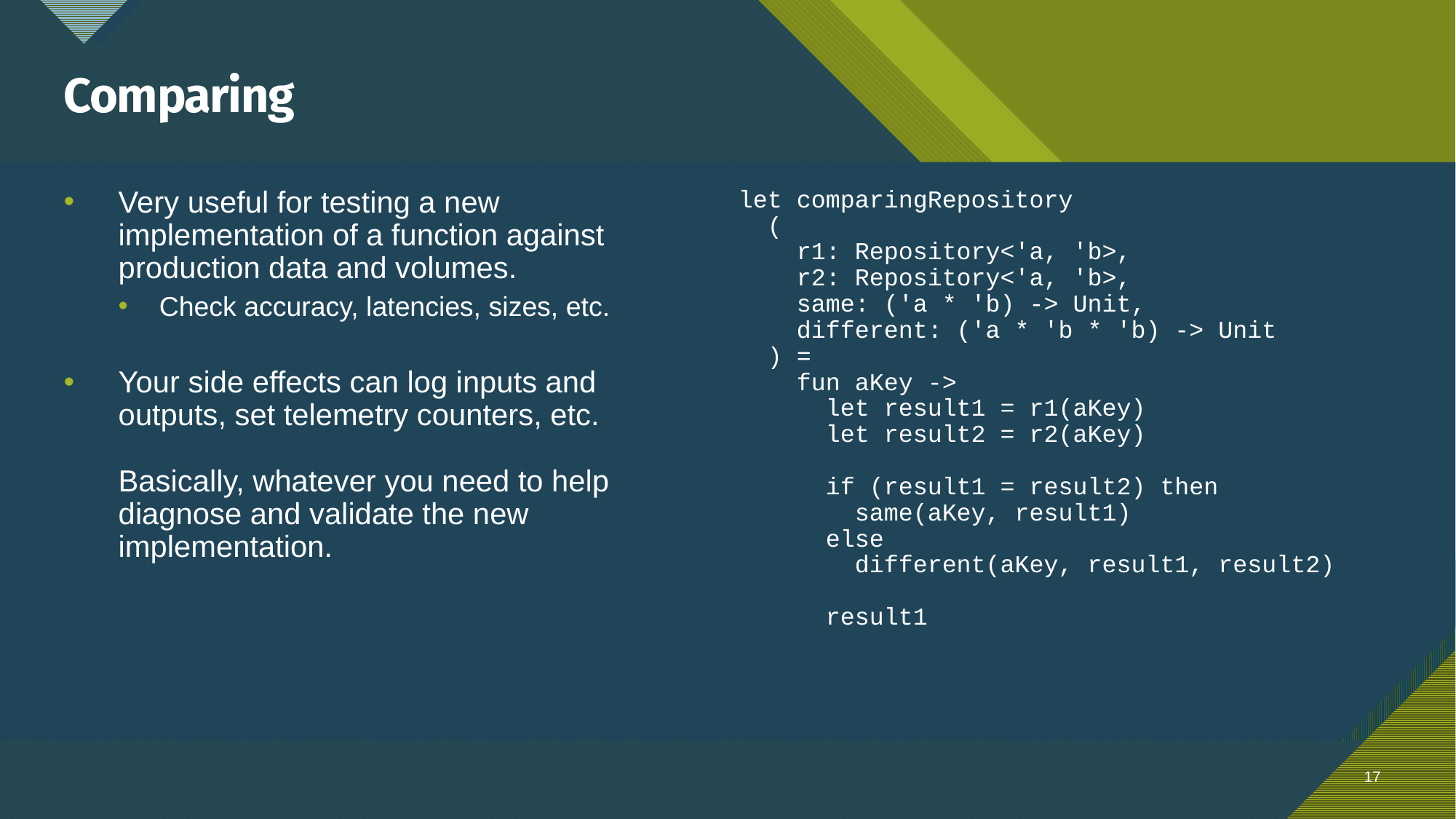

# Comparing
Very useful for testing a new implementation of a function against production data and volumes.
Check accuracy, latencies, sizes, etc.
Your side effects can log inputs and outputs, set telemetry counters, etc.
Basically, whatever you need to help diagnose and validate the new implementation.
let comparingRepository
  (
    r1: Repository<'a, 'b>,
    r2: Repository<'a, 'b>,
    same: ('a * 'b) -> Unit,
    different: ('a * 'b * 'b) -> Unit
  ) =
    fun aKey ->
      let result1 = r1(aKey)
      let result2 = r2(aKey)
      if (result1 = result2) then
        same(aKey, result1)
      else
        different(aKey, result1, result2)
      result1
17